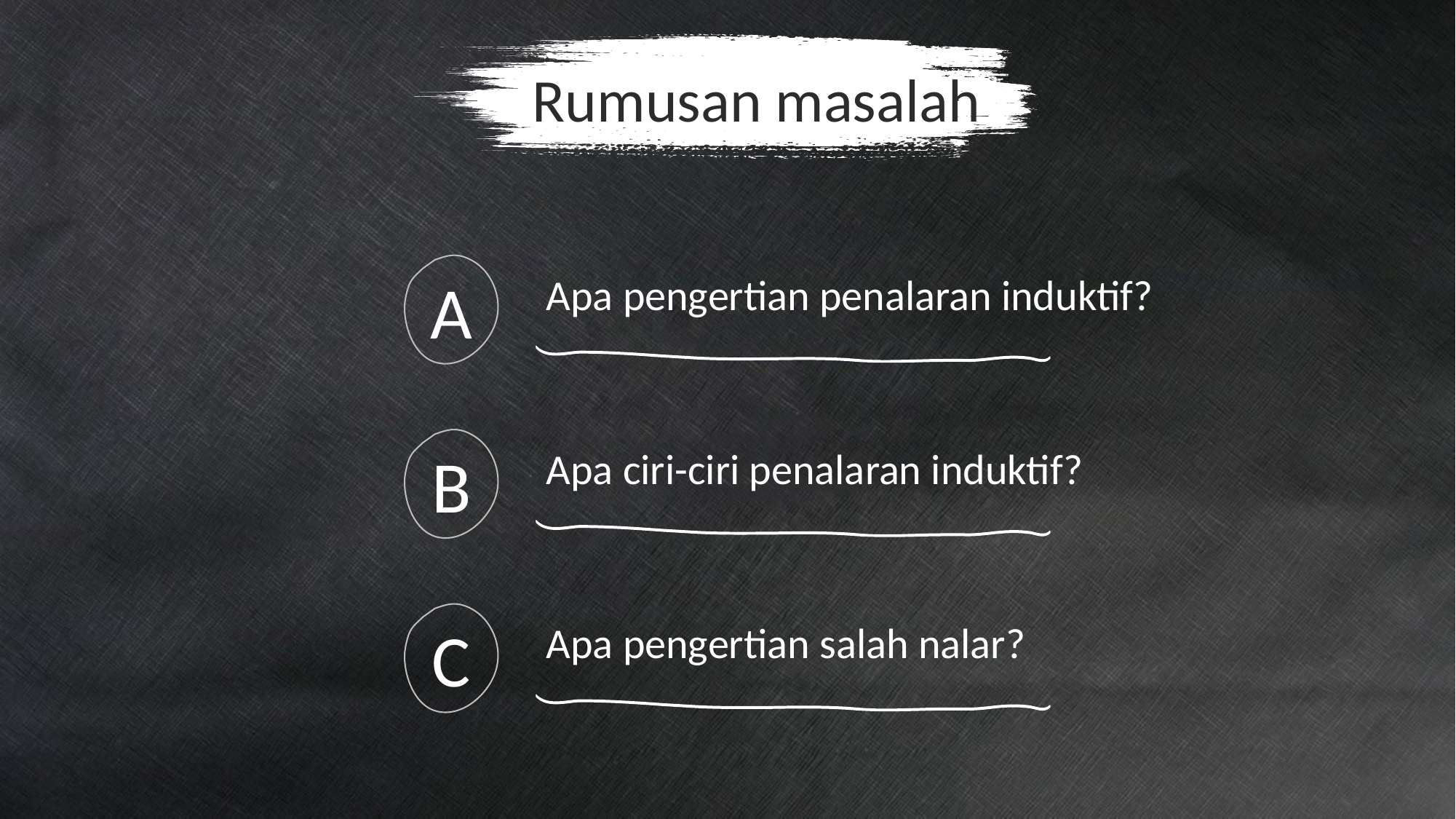

Rumusan masalah
A
Apa pengertian penalaran induktif?

B
Apa ciri-ciri penalaran induktif?

C
Apa pengertian salah nalar?